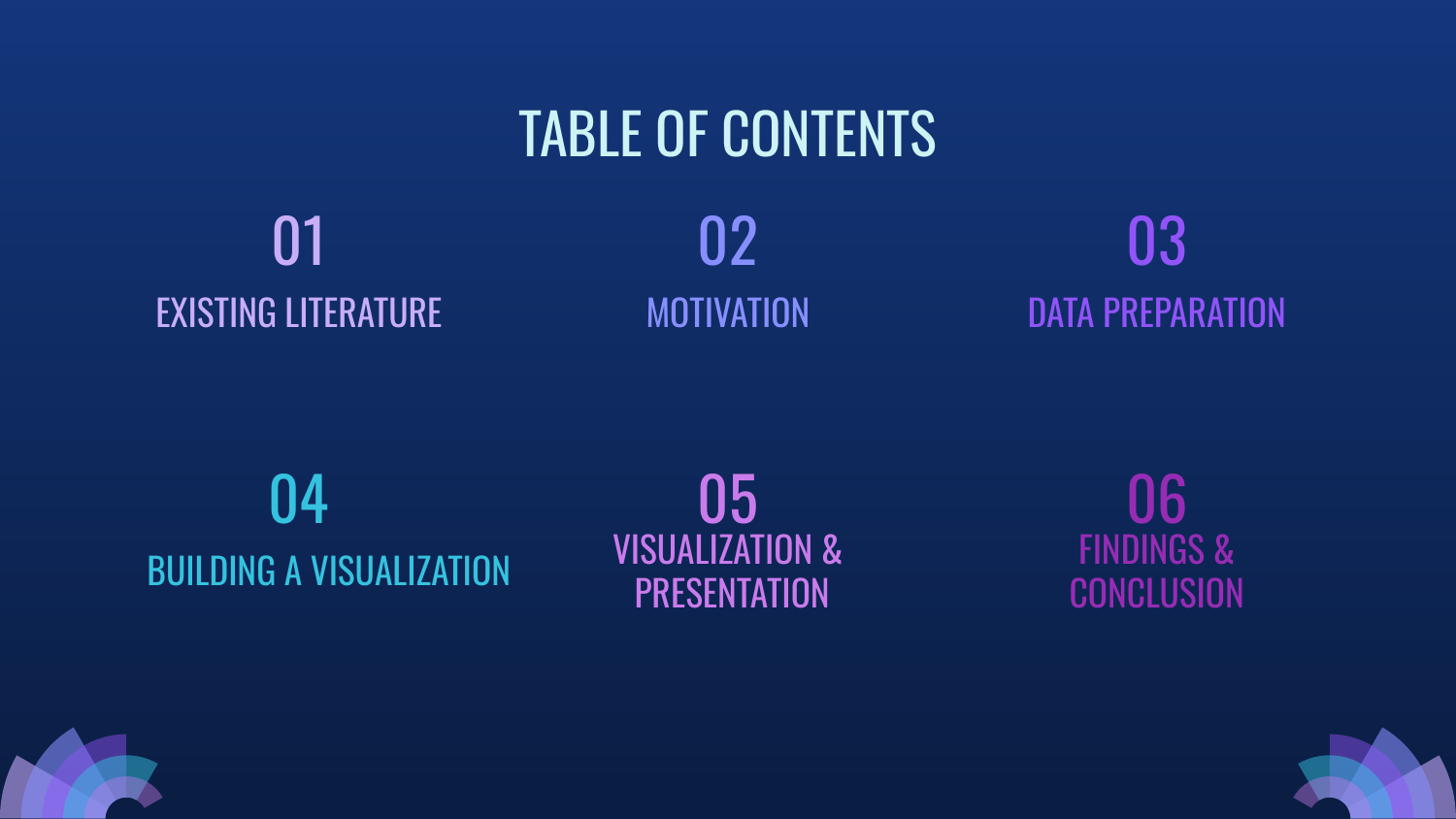

# TABLE OF CONTENTS
01
02
03
EXISTING LITERATURE
MOTIVATION
DATA PREPARATION
04
05
06
FINDINGS & CONCLUSION
BUILDING A VISUALIZATION
VISUALIZATION &
 PRESENTATION